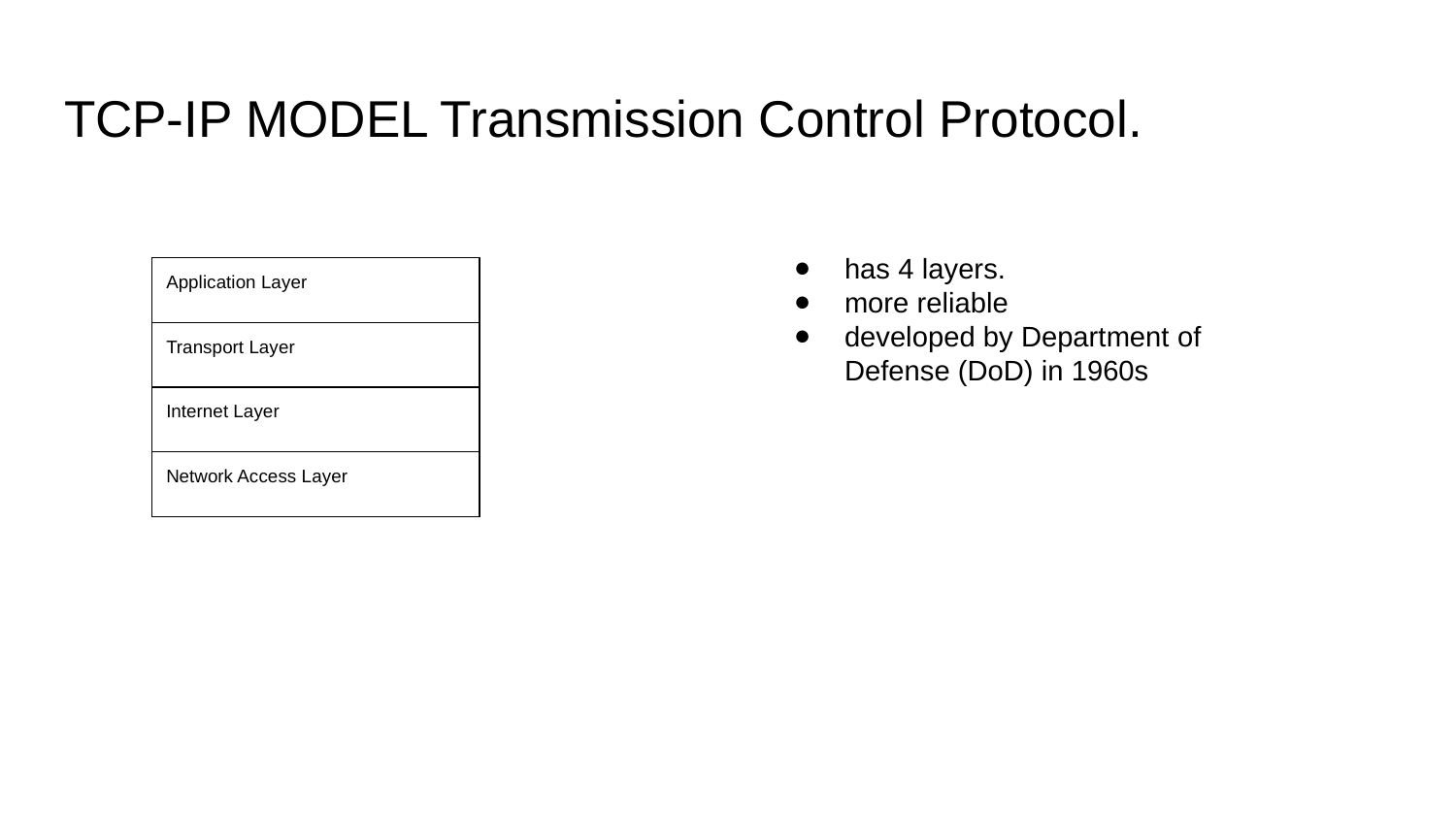

# TCP-IP MODEL Transmission Control Protocol.
has 4 layers.
more reliable
developed by Department of Defense (DoD) in 1960s
| Application Layer |
| --- |
| Transport Layer |
| Internet Layer |
| Network Access Layer |